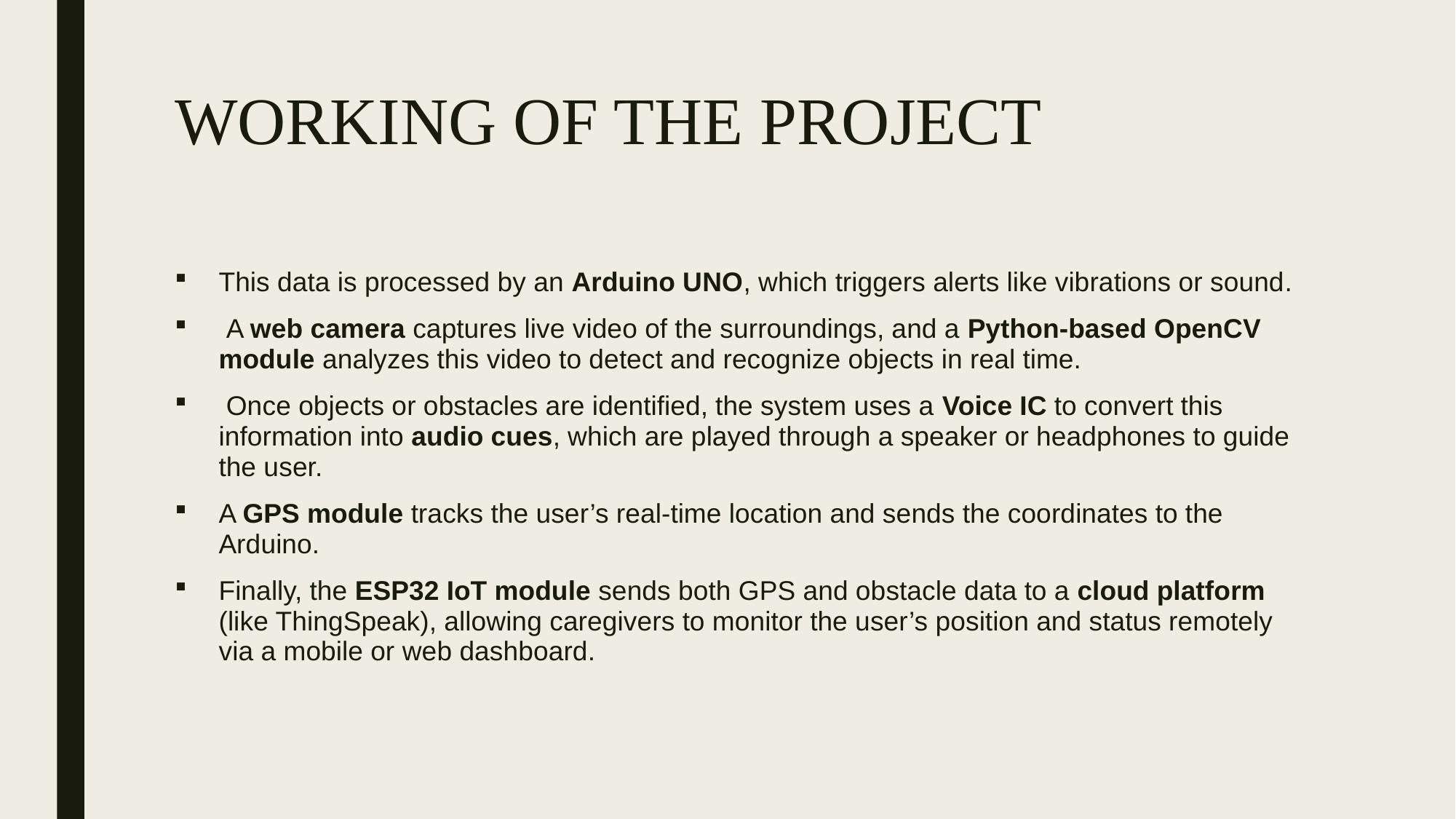

# WORKING OF THE PROJECT

This data is processed by an Arduino UNO, which triggers alerts like vibrations or sound.
 A web camera captures live video of the surroundings, and a Python-based OpenCV module analyzes this video to detect and recognize objects in real time.
 Once objects or obstacles are identified, the system uses a Voice IC to convert this information into audio cues, which are played through a speaker or headphones to guide the user.
A GPS module tracks the user’s real-time location and sends the coordinates to the Arduino.
Finally, the ESP32 IoT module sends both GPS and obstacle data to a cloud platform (like ThingSpeak), allowing caregivers to monitor the user’s position and status remotely via a mobile or web dashboard.